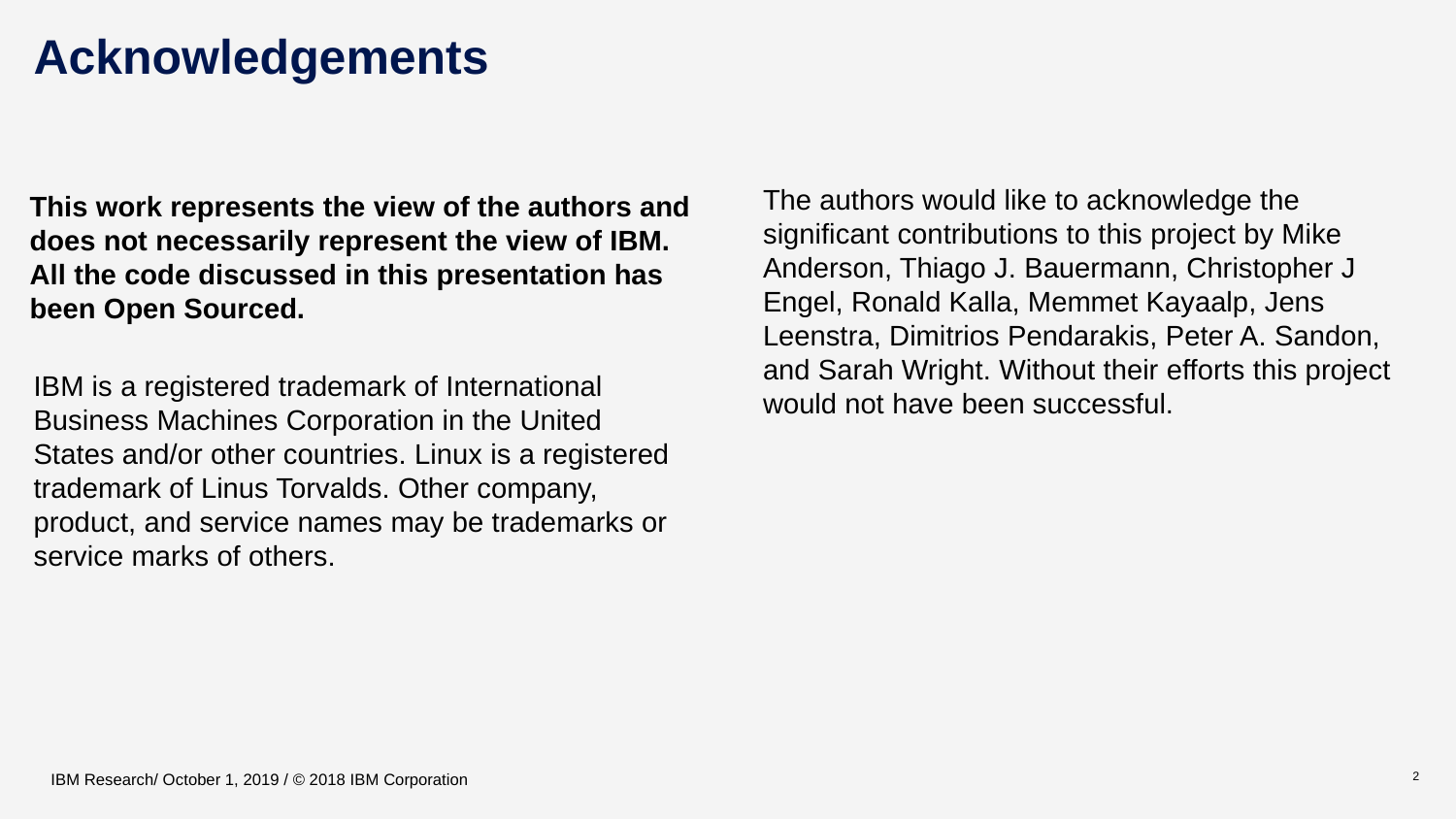

# Acknowledgements
The authors would like to acknowledge the significant contributions to this project by Mike Anderson, Thiago J. Bauermann, Christopher J Engel, Ronald Kalla, Memmet Kayaalp, Jens Leenstra, Dimitrios Pendarakis, Peter A. Sandon, and Sarah Wright. Without their efforts this project would not have been successful.

This work represents the view of the authors and does not necessarily represent the view of IBM.  All the code discussed in this presentation has been Open Sourced.

IBM is a registered trademark of International Business Machines Corporation in the United States and/or other countries. Linux is a registered trademark of Linus Torvalds. Other company, product, and service names may be trademarks or service marks of others.

IBM Research/ October 1, 2019 / © 2018 IBM Corporation
2